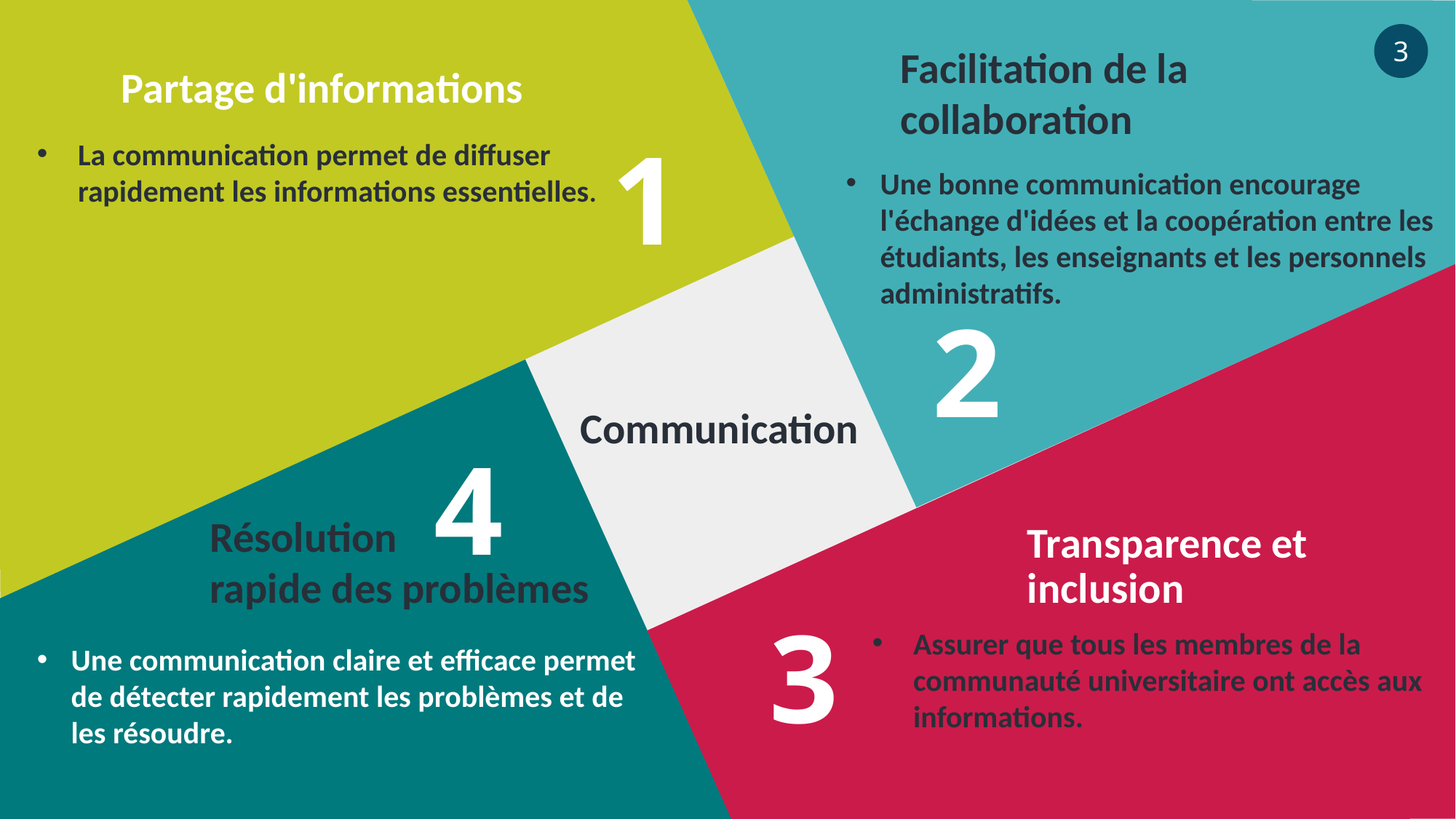

3
Facilitation de la collaboration
Partage d'informations
1
La communication permet de diffuser rapidement les informations essentielles.
Une bonne communication encourage l'échange d'idées et la coopération entre les étudiants, les enseignants et les personnels administratifs.
2
Communication

4

Résolution
rapide des problèmes
Transparence et inclusion
3
Assurer que tous les membres de la communauté universitaire ont accès aux informations.
Une communication claire et efficace permet de détecter rapidement les problèmes et de les résoudre.